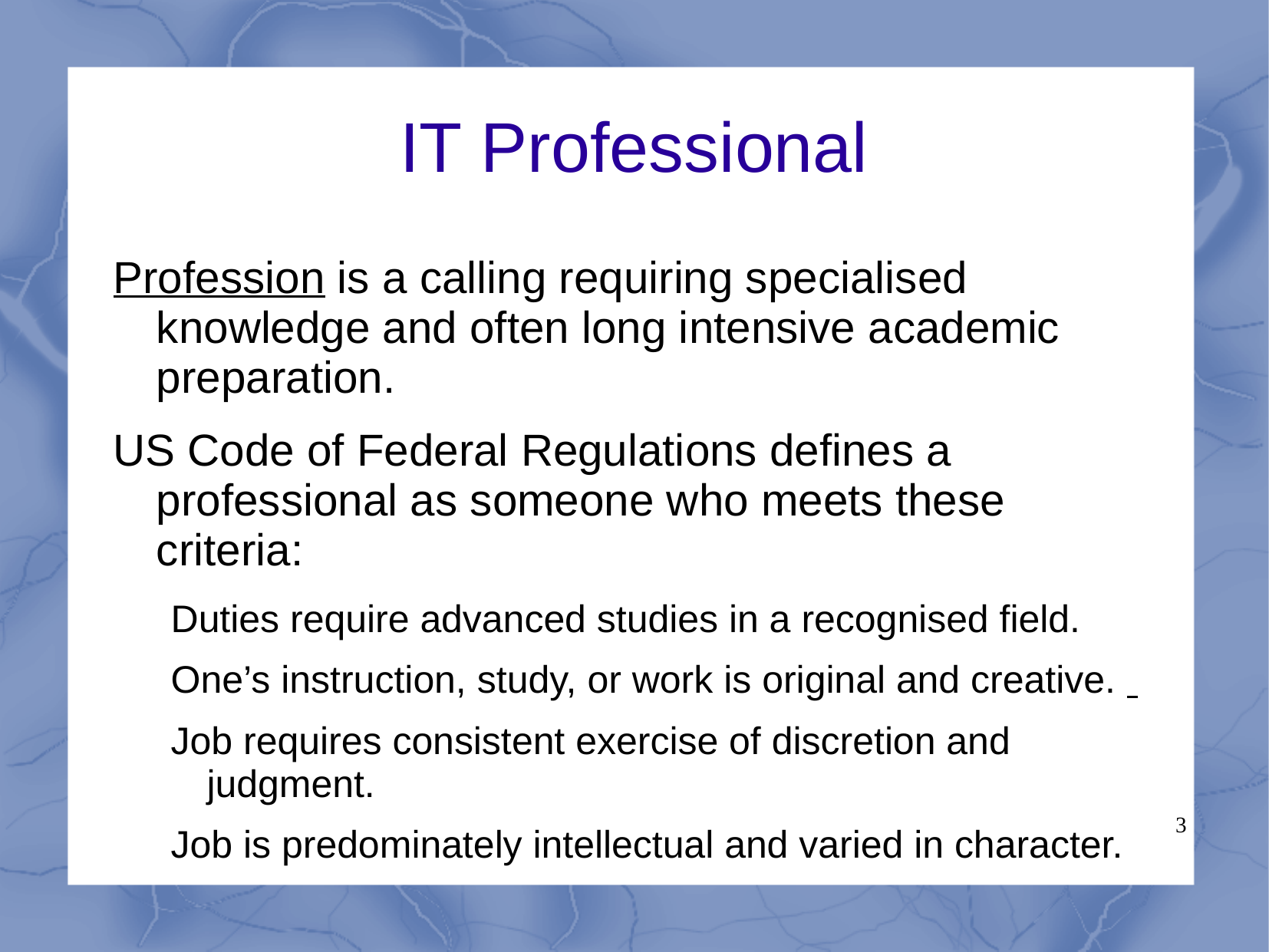

# IT Professional
Profession is a calling requiring specialised knowledge and often long intensive academic preparation.
US Code of Federal Regulations defines a professional as someone who meets these criteria:
Duties require advanced studies in a recognised field.
One’s instruction, study, or work is original and creative.
Job requires consistent exercise of discretion and judgment.
Job is predominately intellectual and varied in character.

3